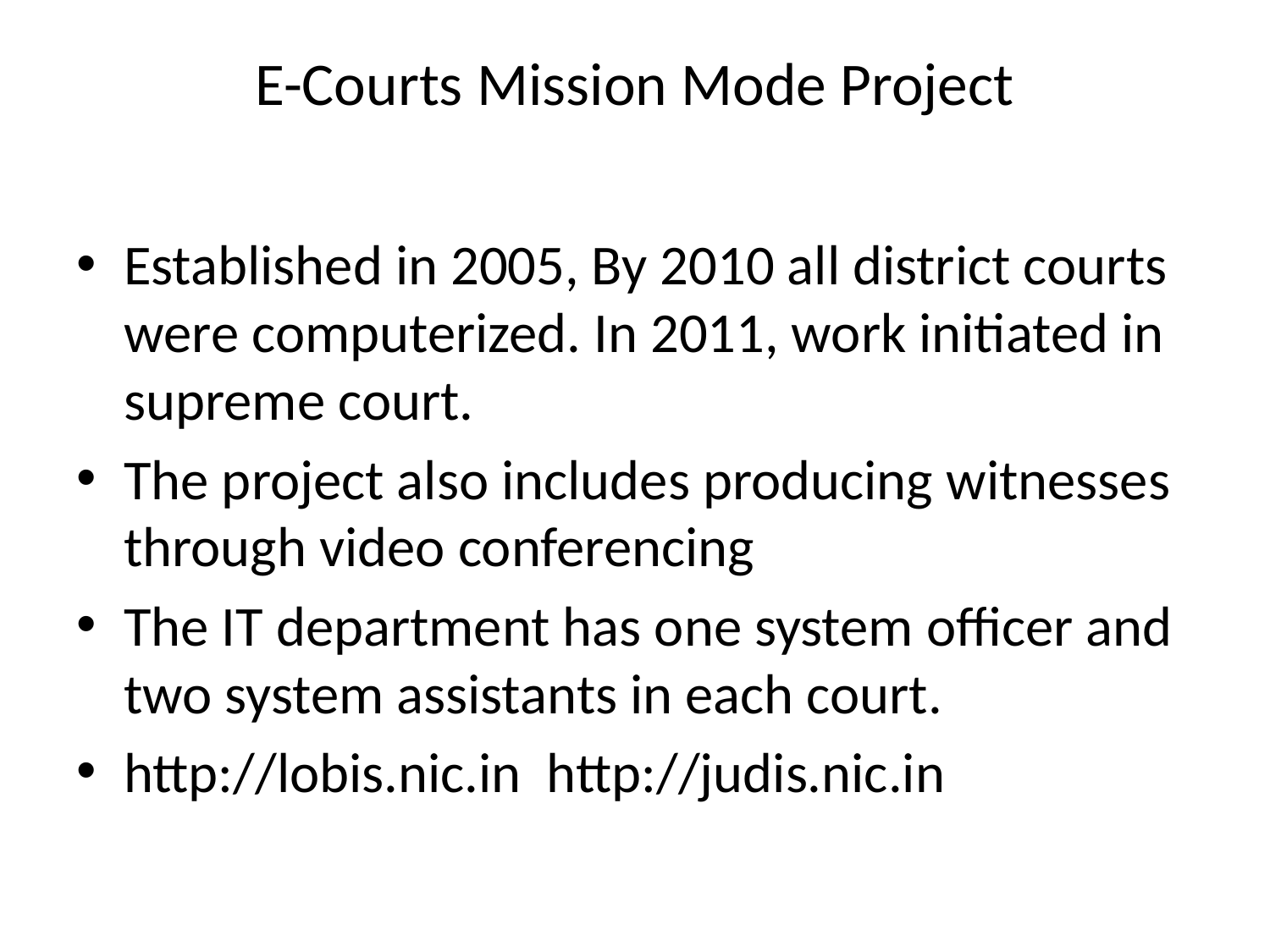

# E-Courts Mission Mode Project
Established in 2005, By 2010 all district courts were computerized. In 2011, work initiated in supreme court.
The project also includes producing witnesses through video conferencing
The IT department has one system officer and two system assistants in each court.
http://lobis.nic.in  http://judis.nic.in